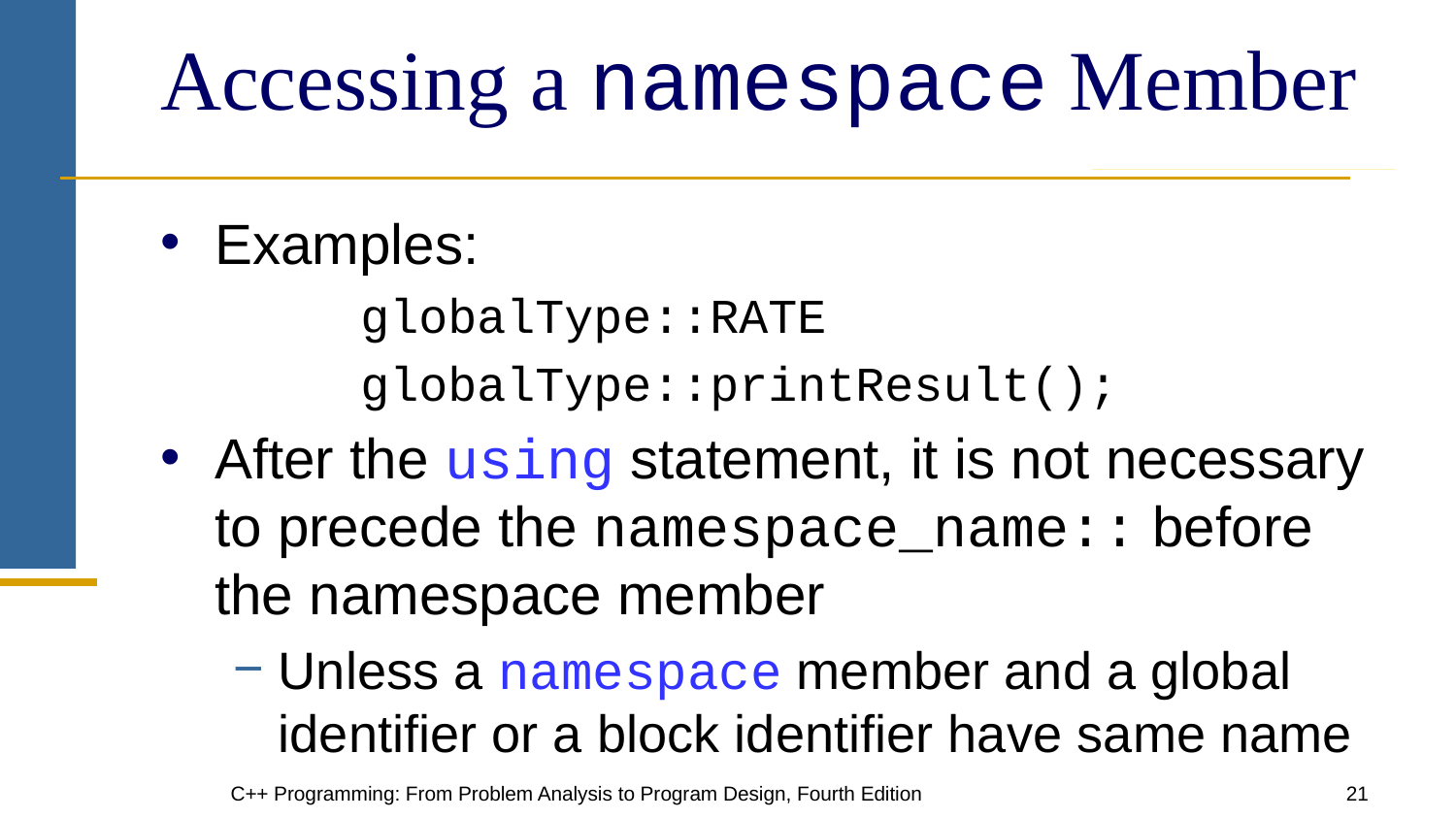

# Accessing a namespace Member
Examples:
		globalType::RATE
		globalType::printResult();
After the using statement, it is not necessary to precede the namespace_name:: before the namespace member
Unless a namespace member and a global identifier or a block identifier have same name
C++ Programming: From Problem Analysis to Program Design, Fourth Edition
21